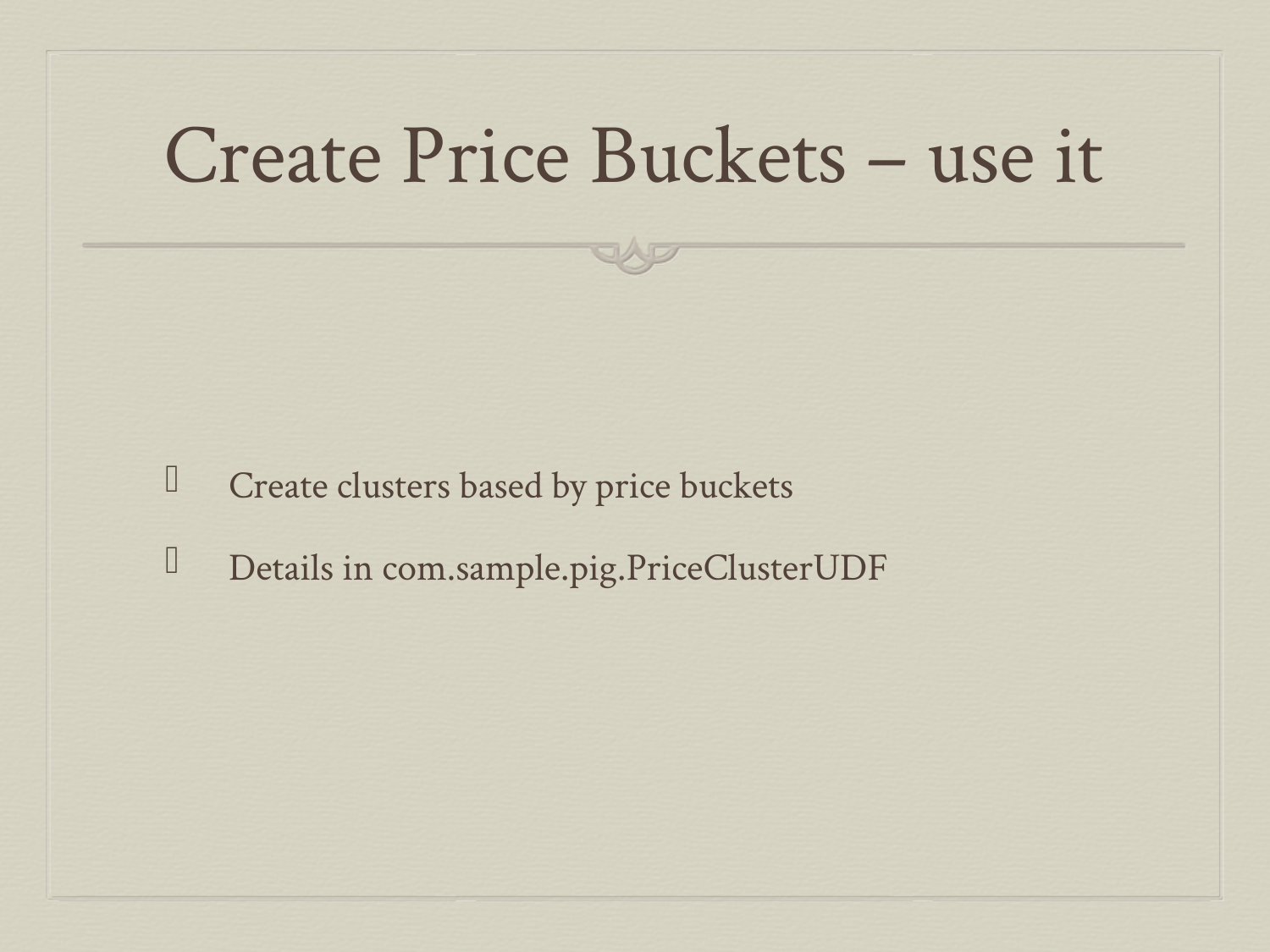

# Create Price Buckets – use it

Create clusters based by price buckets
Details in com.sample.pig.PriceClusterUDF